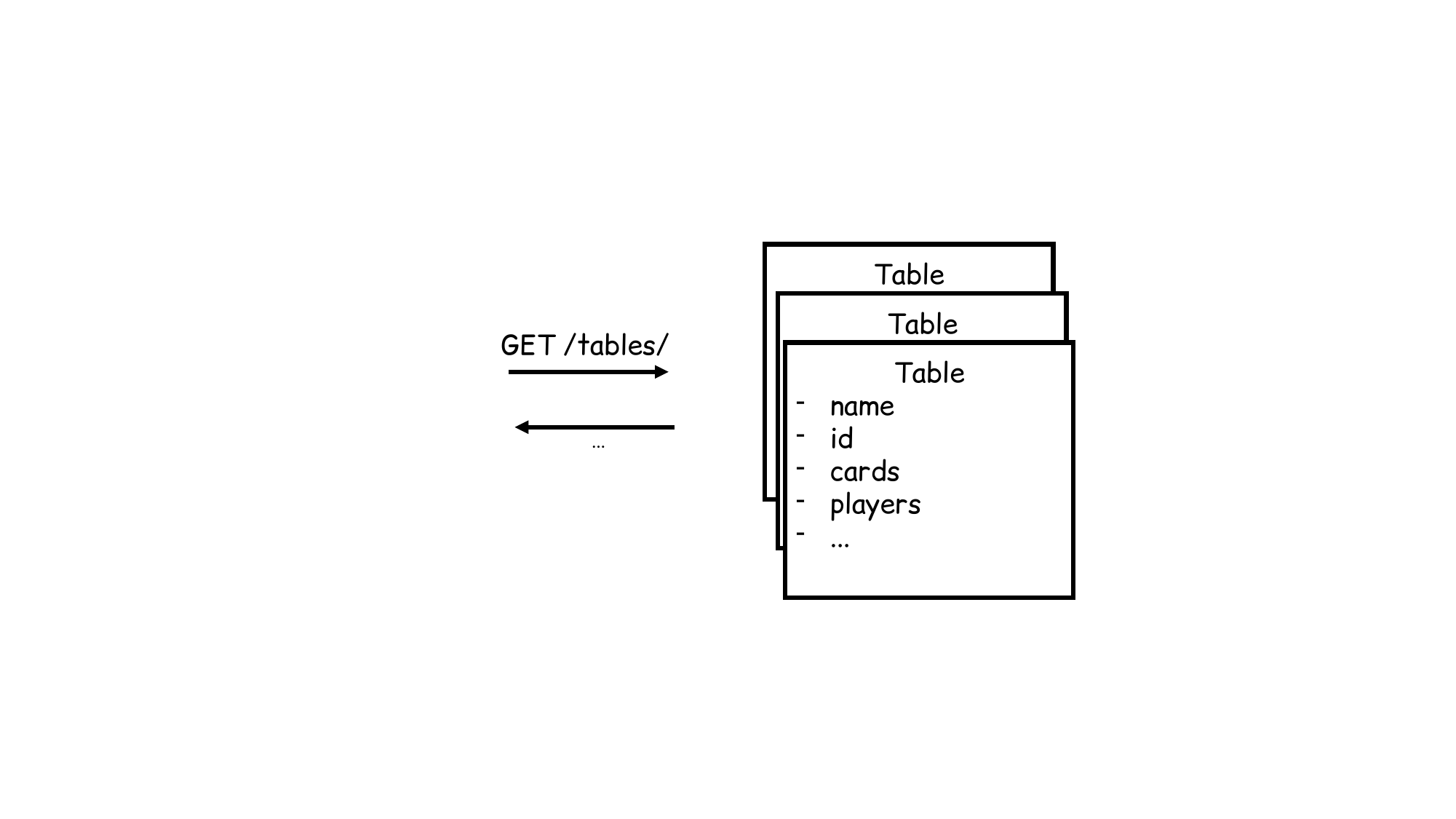

Table
name
id
cards
players
...

Table
name
id
cards
players
...

GET /tables/
Table
name
id
cards
players
...

...